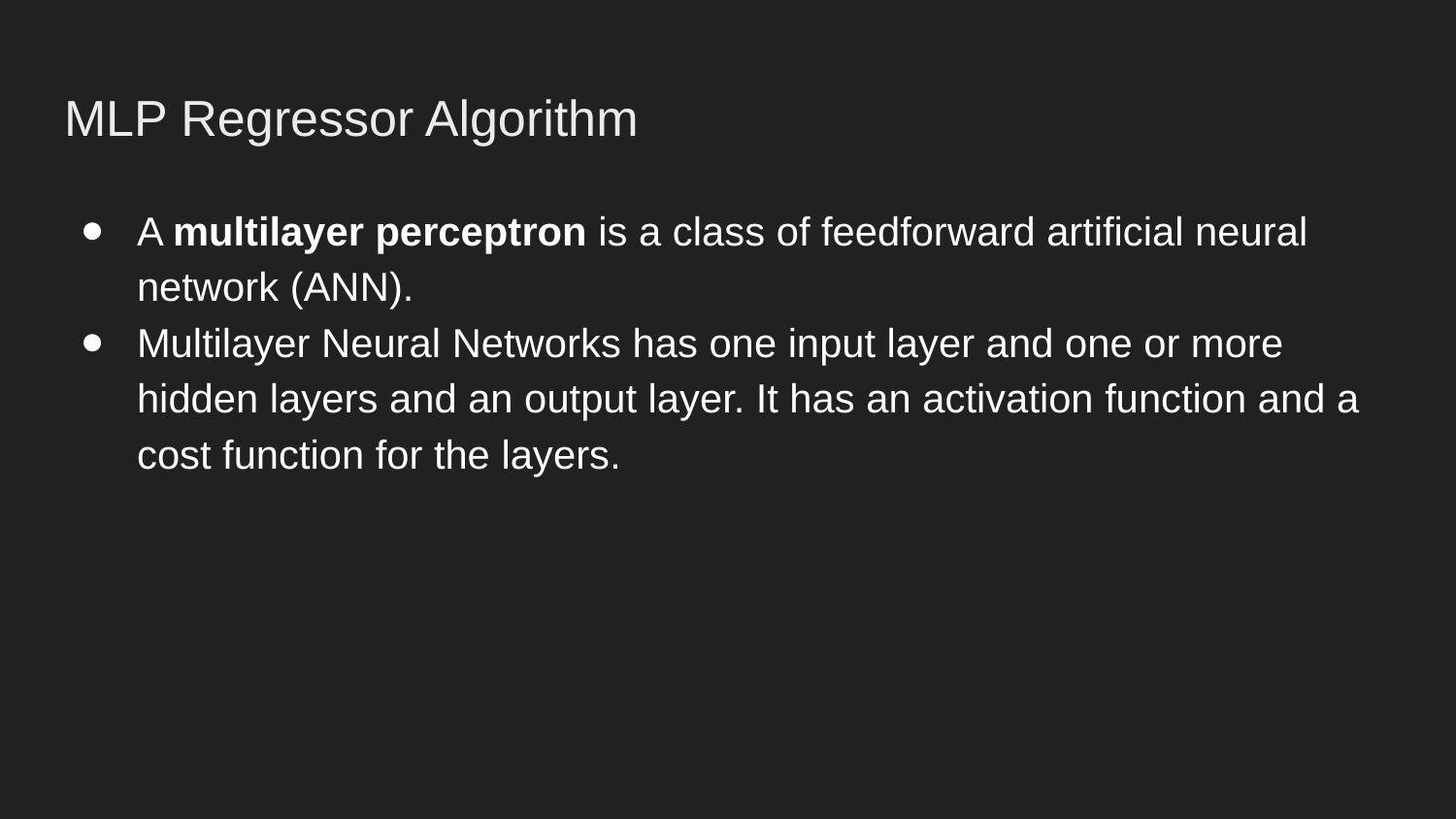

# MLP Regressor Algorithm
A multilayer perceptron is a class of feedforward artificial neural network (ANN).
Multilayer Neural Networks has one input layer and one or more hidden layers and an output layer. It has an activation function and a cost function for the layers.